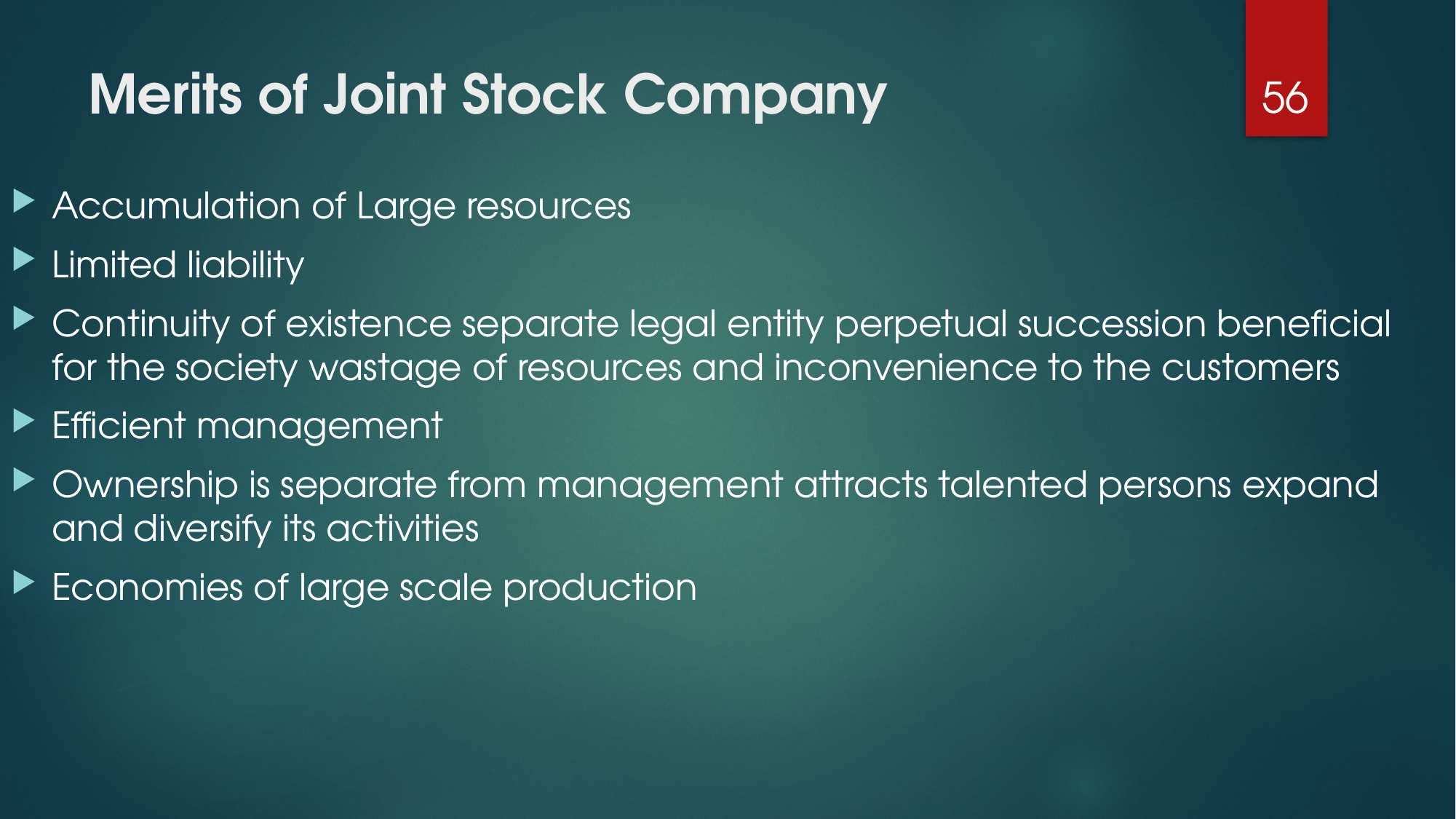

56
# Merits of Joint Stock Company
Accumulation of Large resources
Limited liability
Continuity of existence separate legal entity perpetual succession beneficial for the society wastage of resources and inconvenience to the customers
Efficient management
Ownership is separate from management attracts talented persons expand and diversify its activities
Economies of large scale production